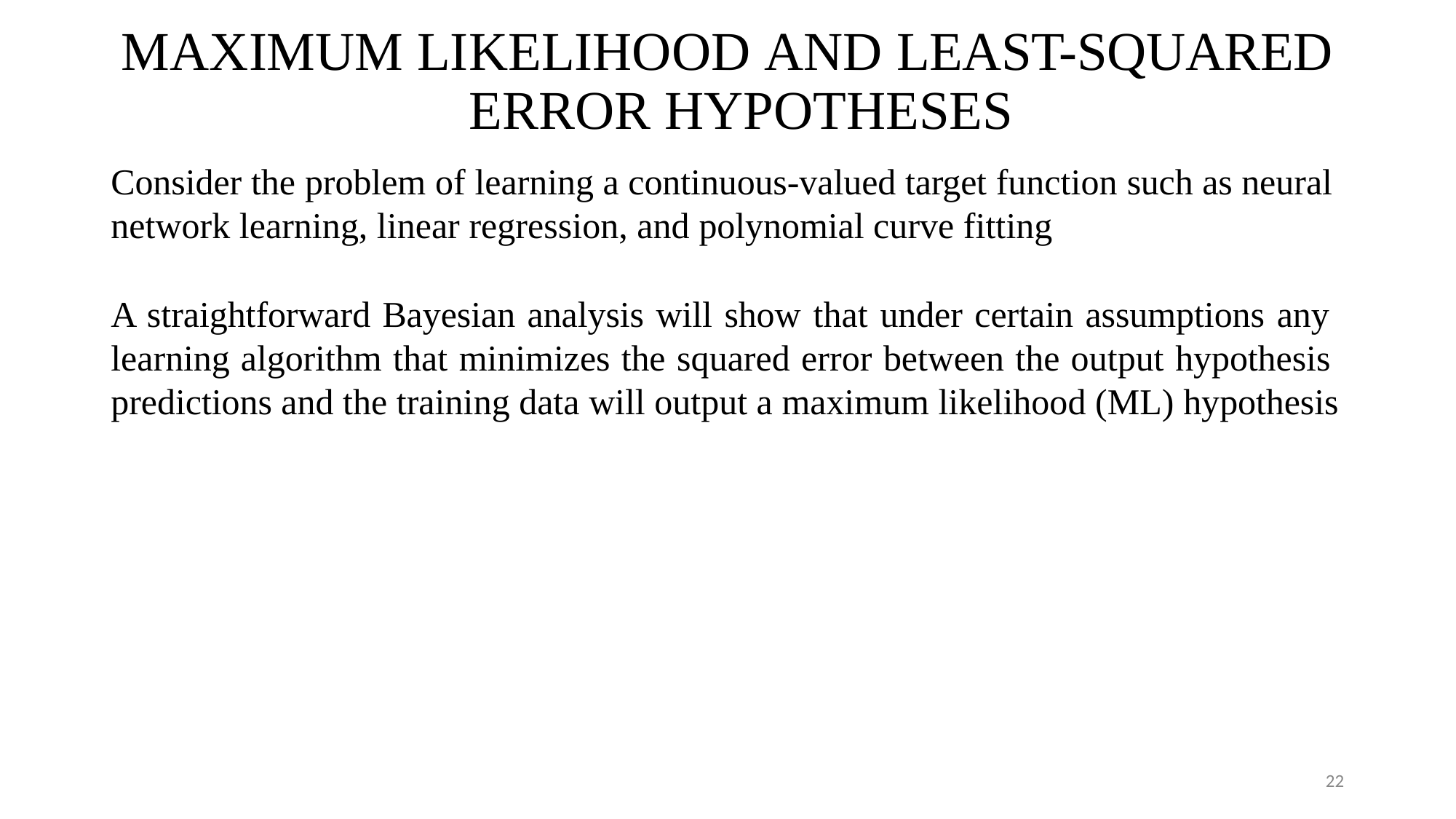

# MAXIMUM LIKELIHOOD AND LEAST-SQUARED  ERROR HYPOTHESES
Consider the problem of learning a continuous-valued target function such as neural  network learning, linear regression, and polynomial curve fitting

A straightforward Bayesian analysis will show that under certain assumptions any  learning algorithm that minimizes the squared error between the output hypothesis  predictions and the training data will output a maximum likelihood (ML) hypothesis
22